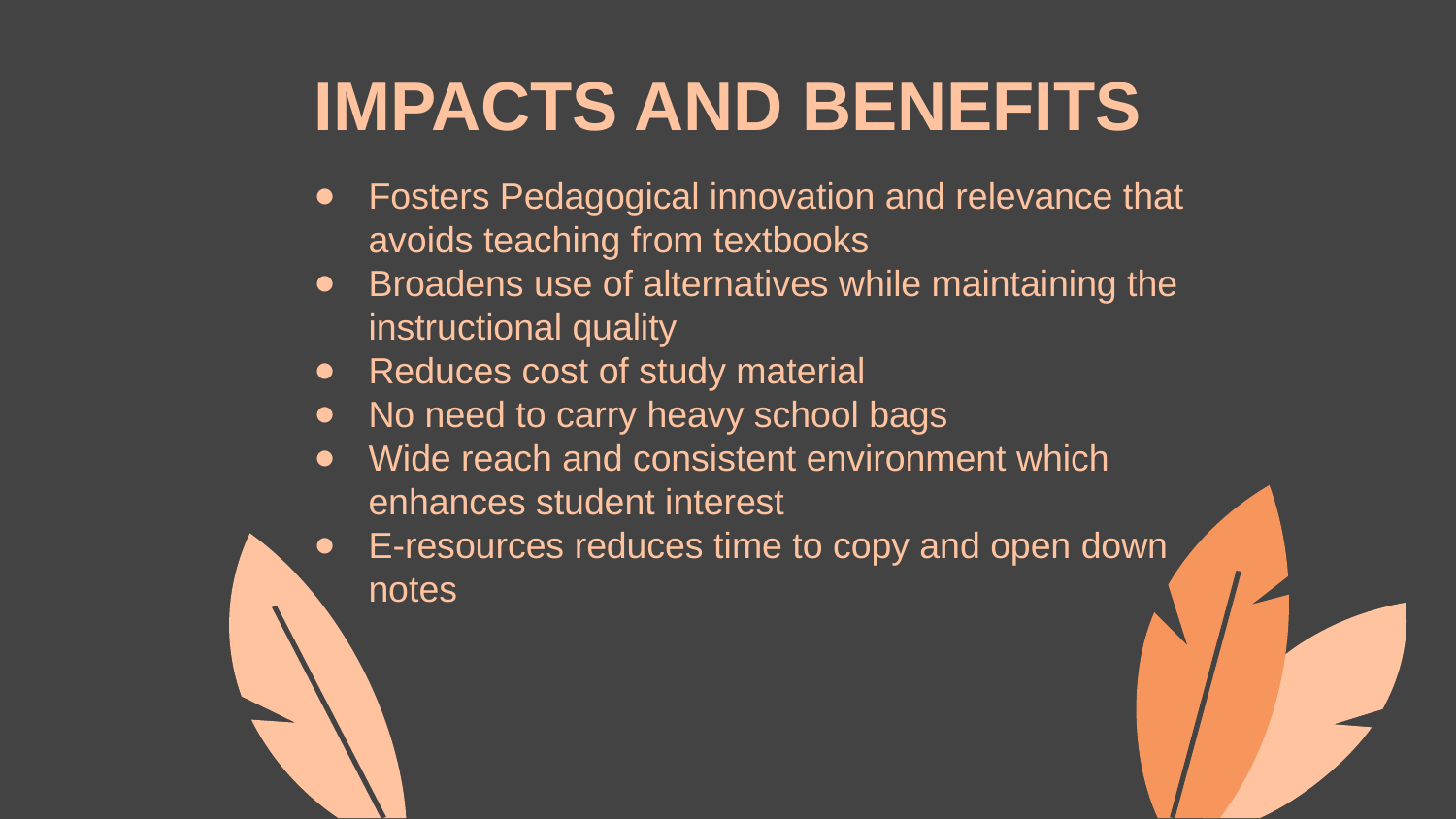

# IMPACTS AND BENEFITS
Fosters Pedagogical innovation and relevance that avoids teaching from textbooks
Broadens use of alternatives while maintaining the instructional quality
Reduces cost of study material
No need to carry heavy school bags
Wide reach and consistent environment which enhances student interest
E-resources reduces time to copy and open down notes